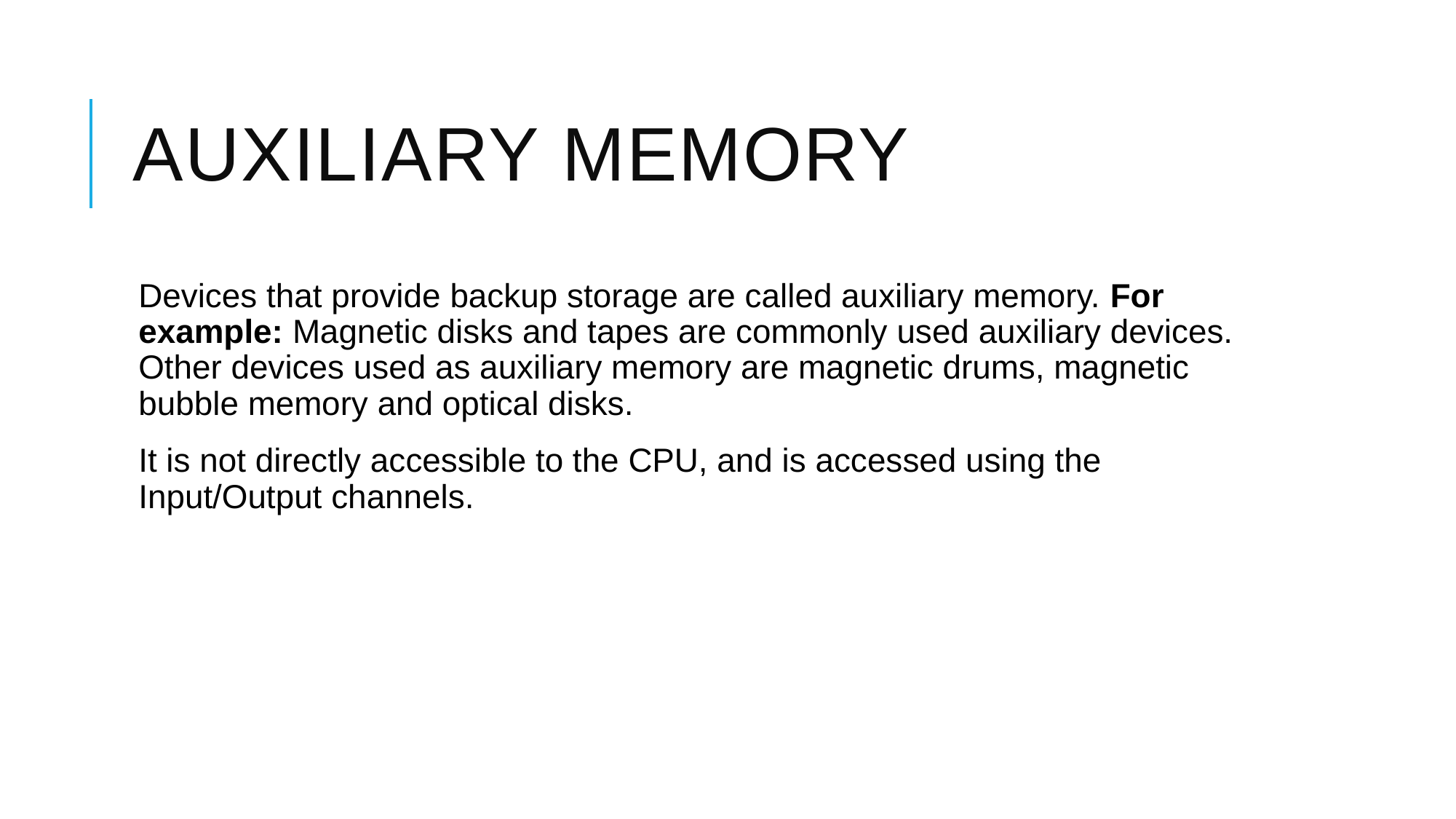

# Auxiliary Memory
Devices that provide backup storage are called auxiliary memory. For example: Magnetic disks and tapes are commonly used auxiliary devices. Other devices used as auxiliary memory are magnetic drums, magnetic bubble memory and optical disks.
It is not directly accessible to the CPU, and is accessed using the Input/Output channels.